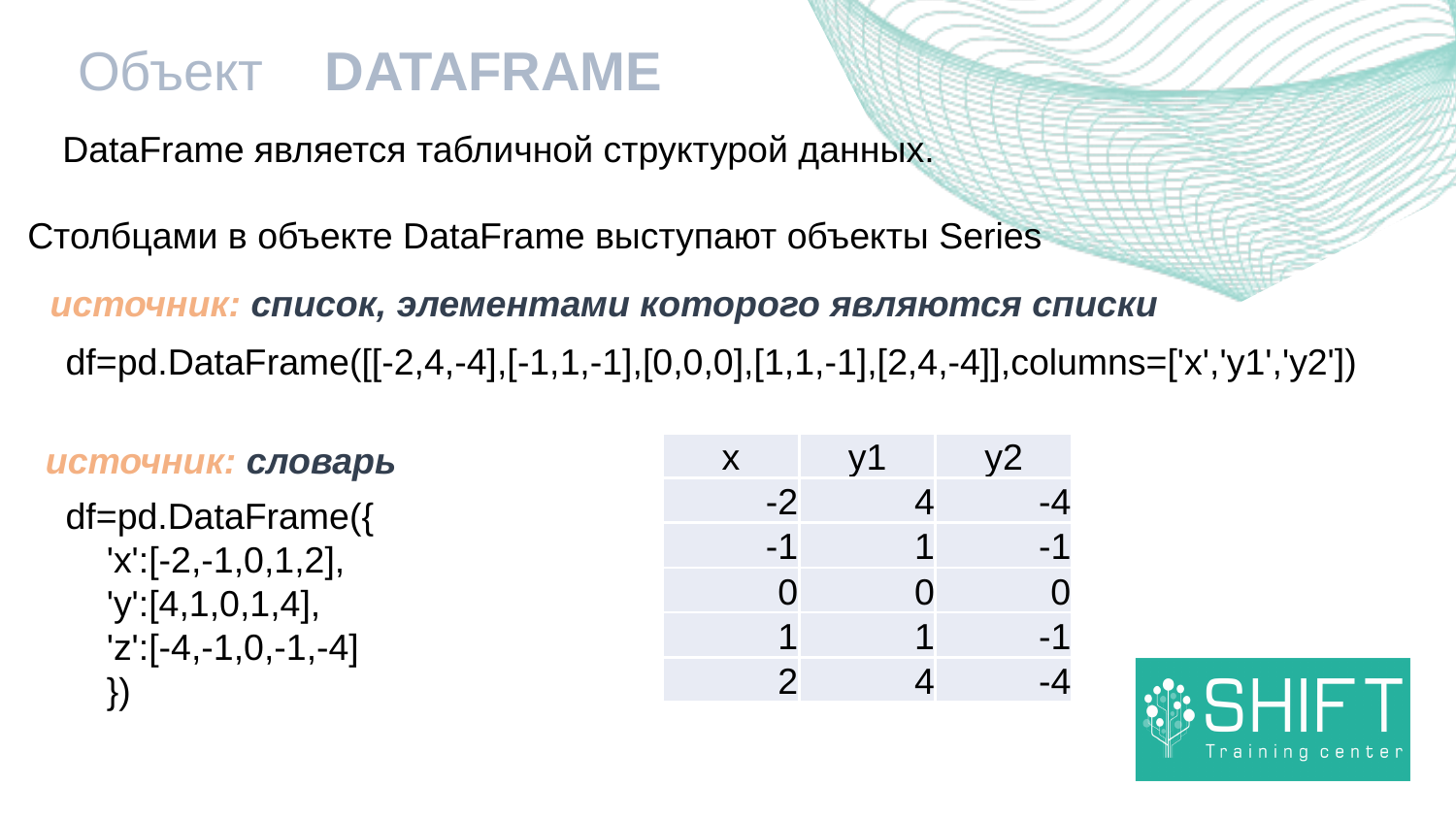

Объект    DataFrame
DataFrame является табличной структурой данных.
Столбцами в объекте DataFrame выступают объекты Series
источник: список, элементами которого являются списки
df=pd.DataFrame([[-2,4,-4],[-1,1,-1],[0,0,0],[1,1,-1],[2,4,-4]],columns=['x','y1','y2'])
источник: словарь
| x | y1 | y2 |
| --- | --- | --- |
| -2 | 4 | -4 |
| -1 | 1 | -1 |
| 0 | 0 | 0 |
| 1 | 1 | -1 |
| 2 | 4 | -4 |
df=pd.DataFrame({
    'x':[-2,-1,0,1,2],
    'y':[4,1,0,1,4],
    'z':[-4,-1,0,-1,-4]
    })